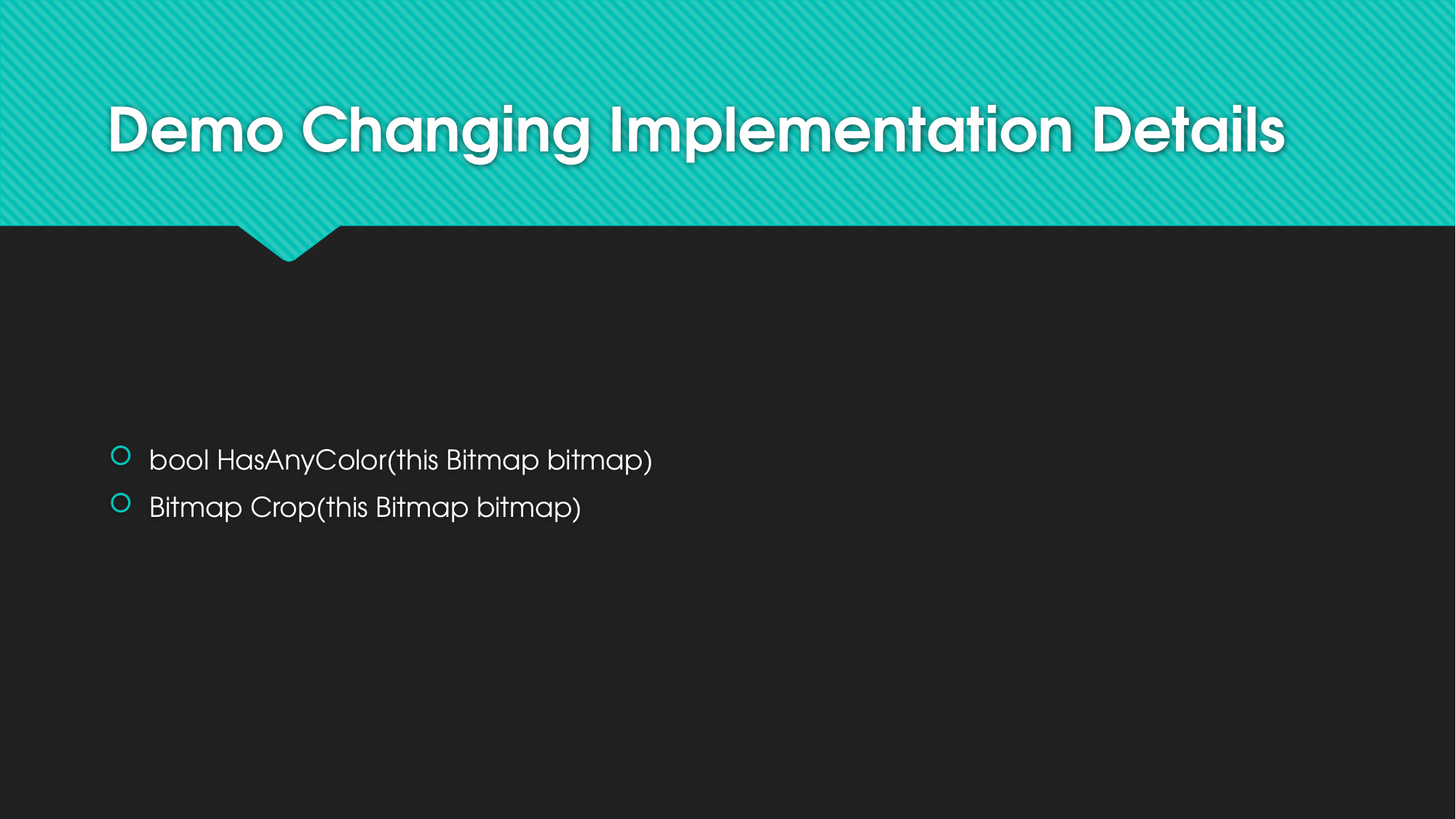

# Demo Changing Implementation Details
bool HasAnyColor(this Bitmap bitmap)
Bitmap Crop(this Bitmap bitmap)